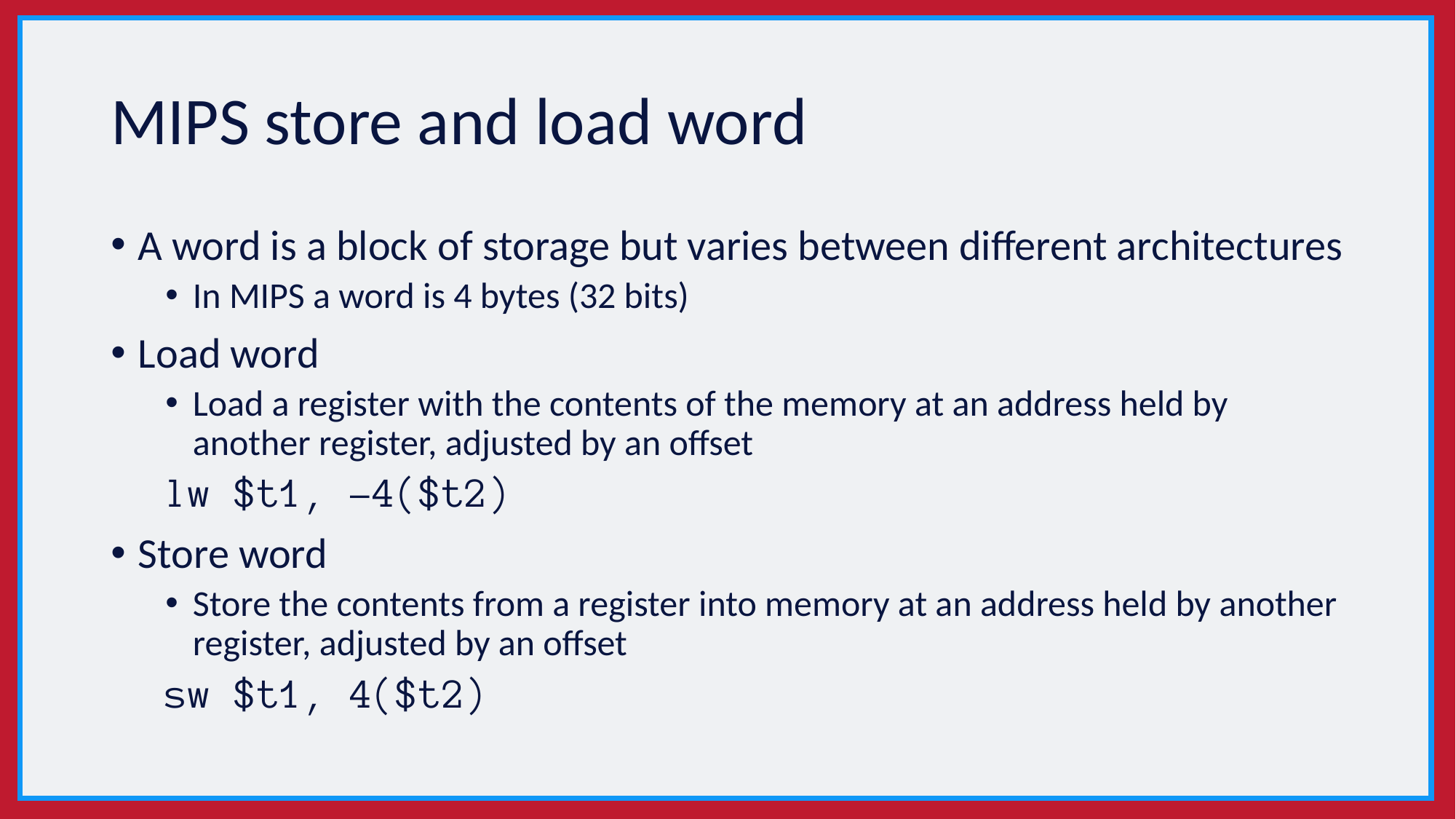

# MIPS store and load word
A word is a block of storage but varies between different architectures
In MIPS a word is 4 bytes (32 bits)
Load word
Load a register with the contents of the memory at an address held by another register, adjusted by an offset
lw $t1, -4($t2)
Store word
Store the contents from a register into memory at an address held by another register, adjusted by an offset
sw $t1, 4($t2)